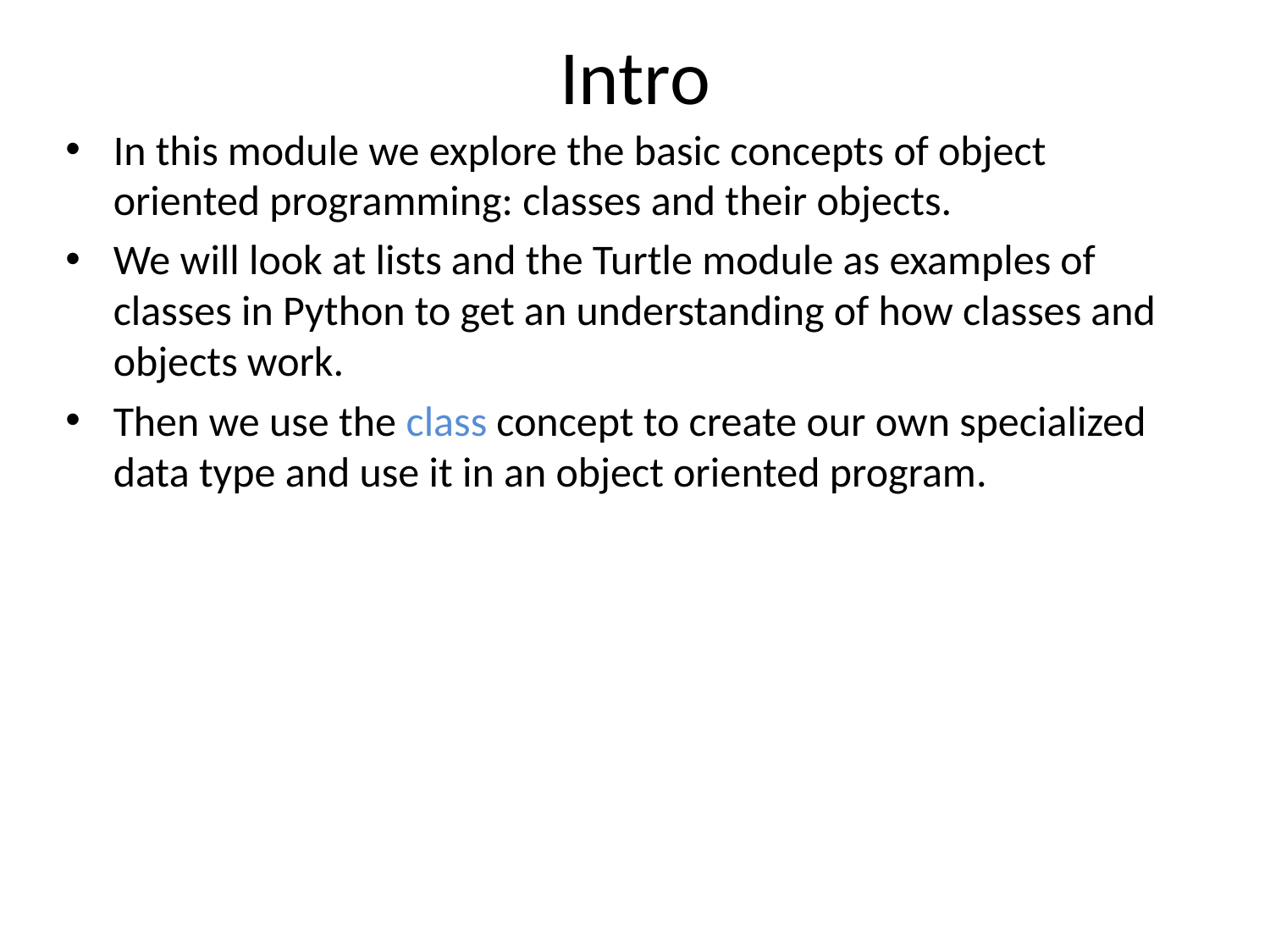

# Intro
In this module we explore the basic concepts of object oriented programming: classes and their objects.
We will look at lists and the Turtle module as examples of classes in Python to get an understanding of how classes and objects work.
Then we use the class concept to create our own specialized data type and use it in an object oriented program.